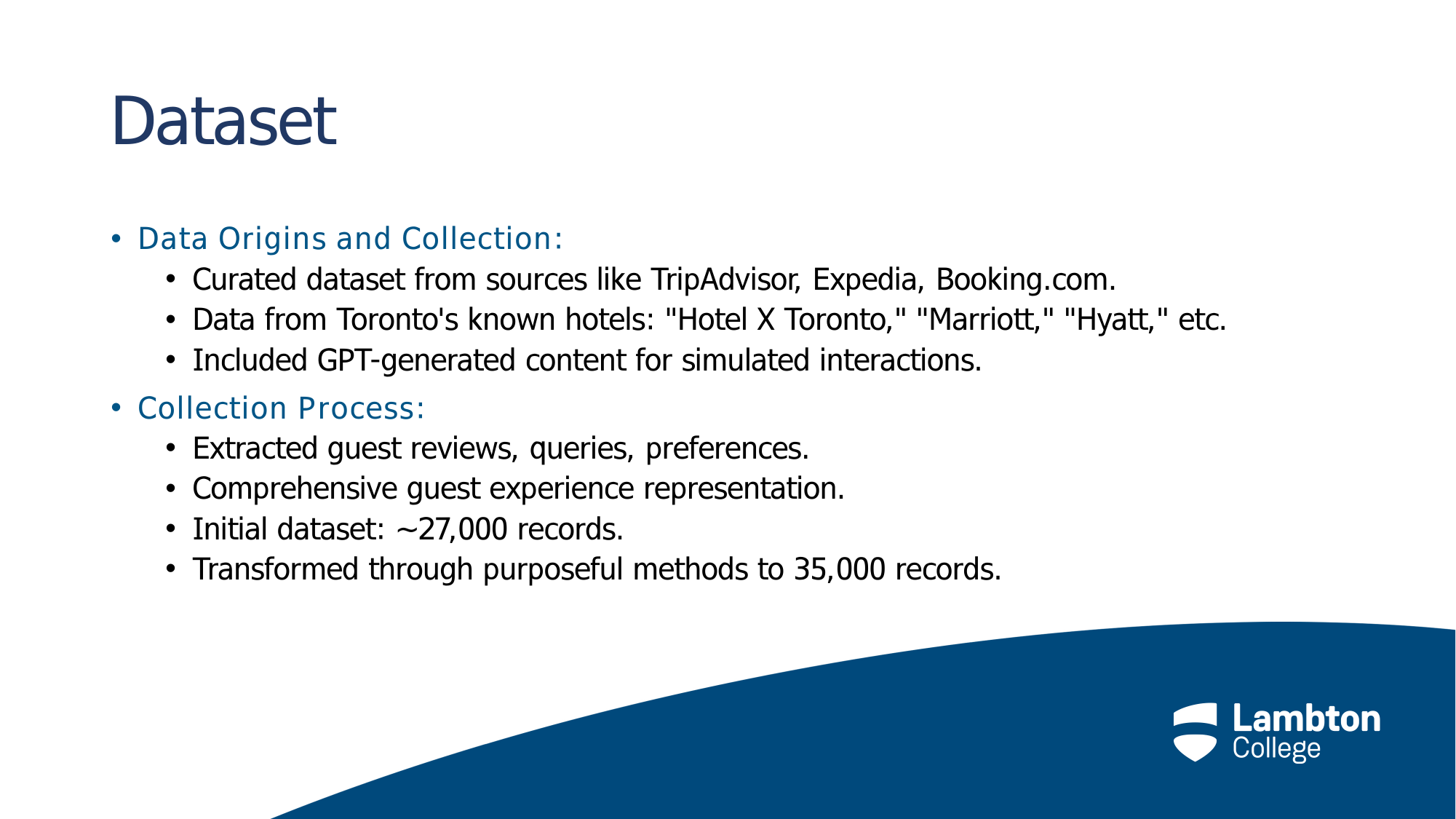

# Dataset
Data Origins and Collection:
Curated dataset from sources like TripAdvisor, Expedia, Booking.com.
Data from Toronto's known hotels: "Hotel X Toronto," "Marriott," "Hyatt," etc.
Included GPT-generated content for simulated interactions.
Collection Process:
Extracted guest reviews, queries, preferences.
Comprehensive guest experience representation.
Initial dataset: ~27,000 records.
Transformed through purposeful methods to 35,000 records.